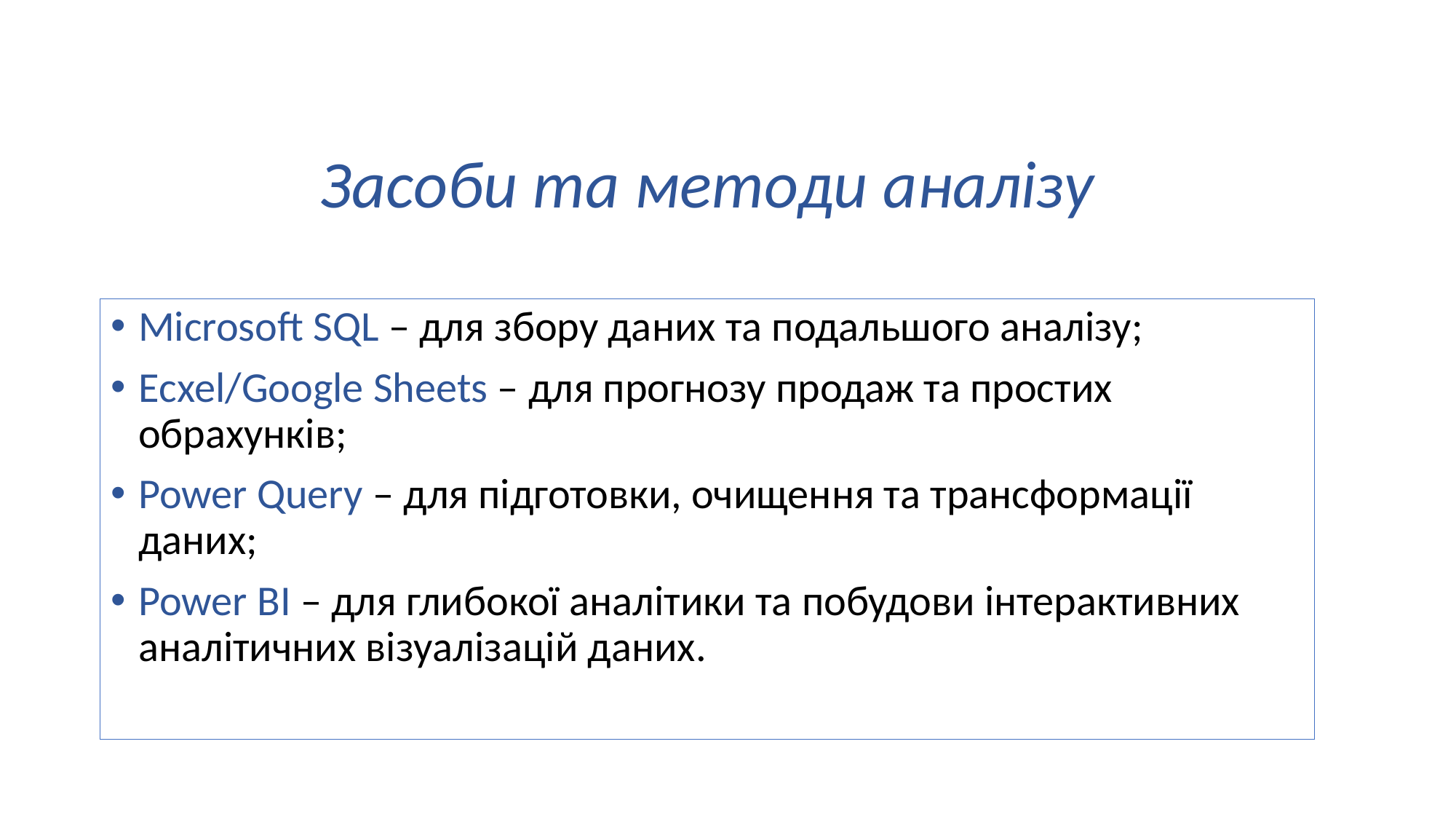

# Засоби та методи аналізу
Microsoft SQL – для збору даних та подальшого аналізу;
Eсxel/Google Sheets – для прогнозу продаж та простих обрахунків;
Power Query – для підготовки, очищення та трансформації даних;
Power BI – для глибокої аналітики та побудови інтерактивних аналітичних візуалізацій даних.